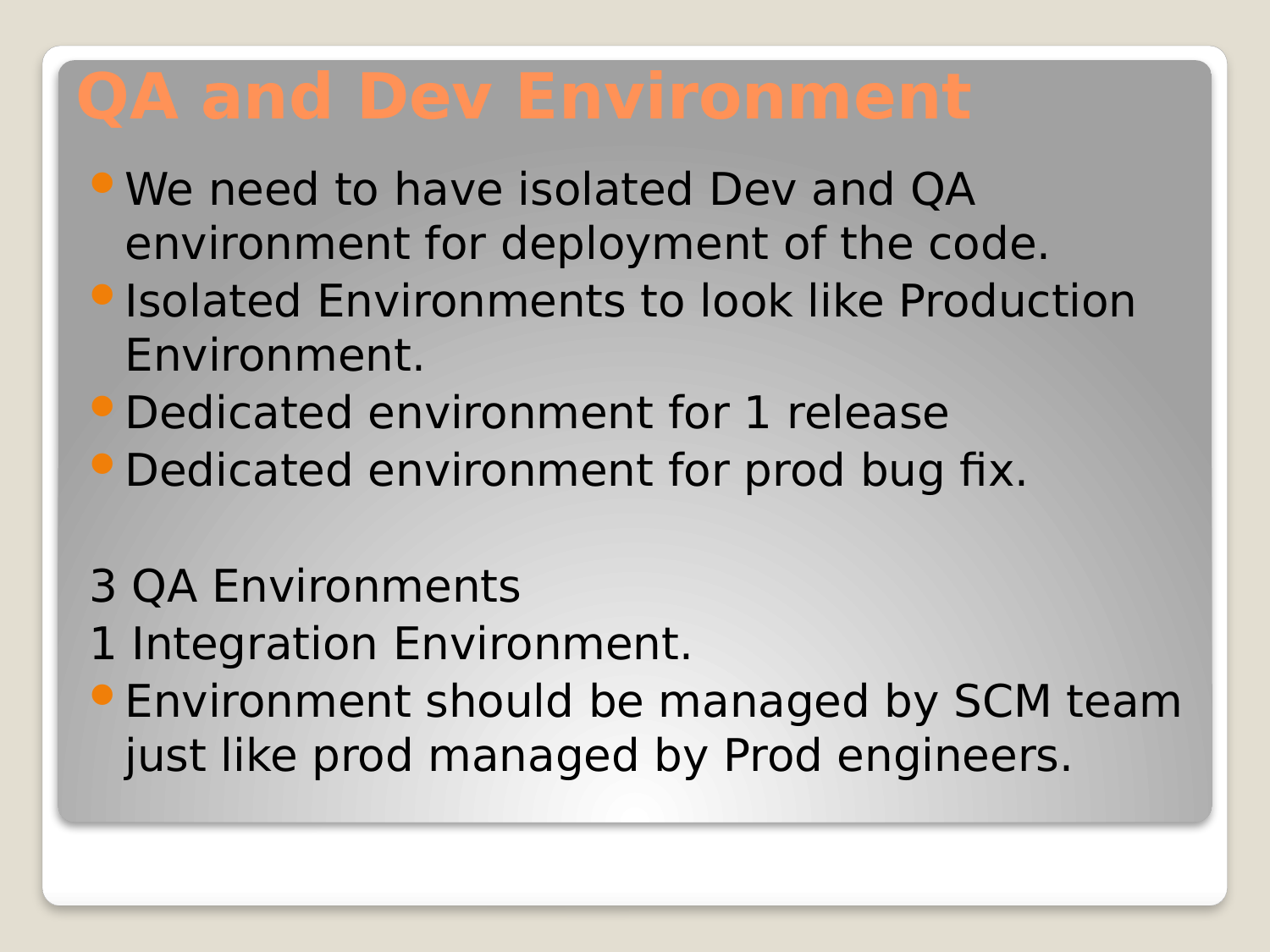

# QA and Dev Environment
We need to have isolated Dev and QA environment for deployment of the code.
Isolated Environments to look like Production Environment.
Dedicated environment for 1 release
Dedicated environment for prod bug fix.

3 QA Environments
1 Integration Environment.
Environment should be managed by SCM team just like prod managed by Prod engineers.